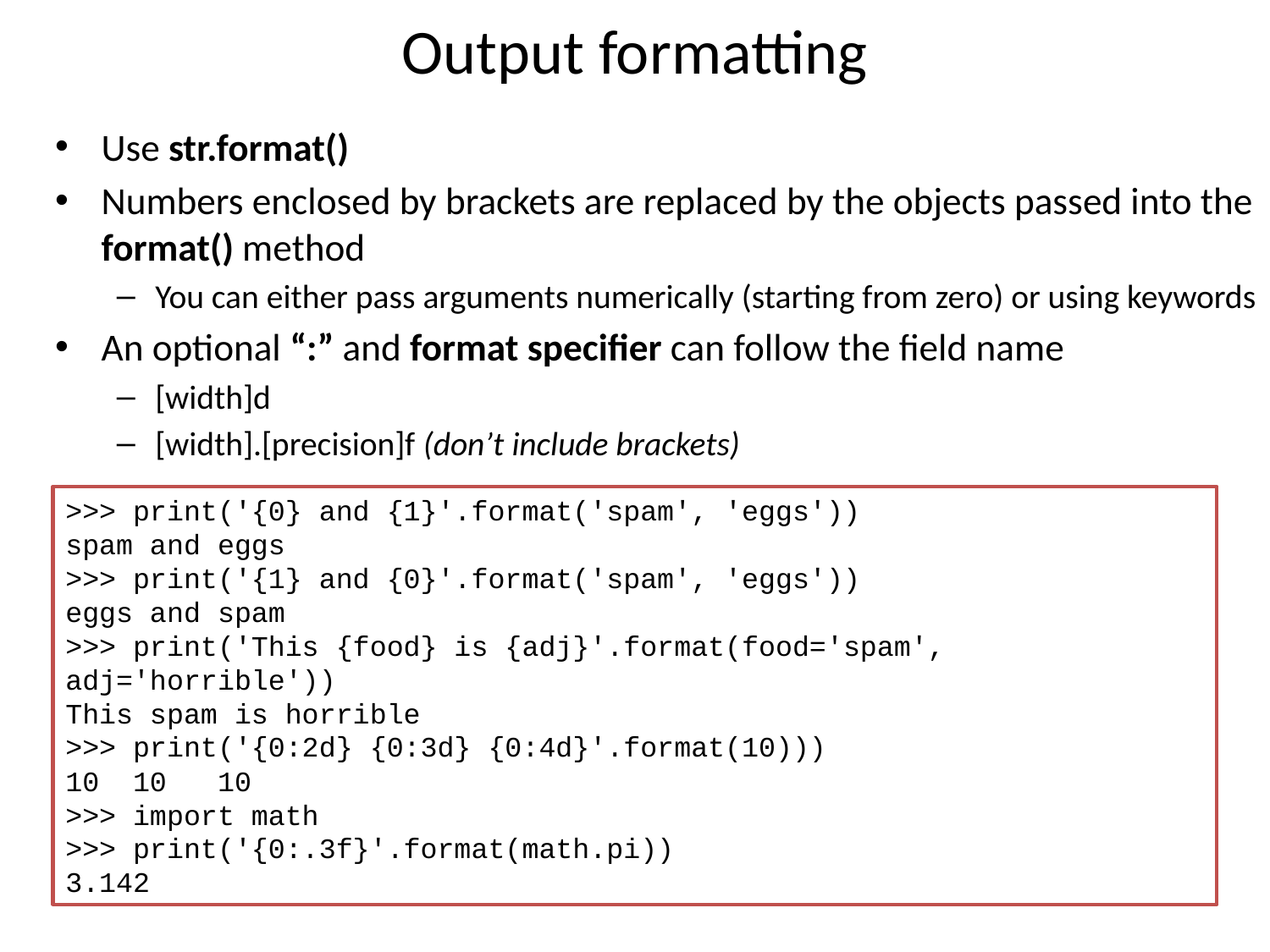

# Output formatting
Use str.format()
Numbers enclosed by brackets are replaced by the objects passed into the format() method
You can either pass arguments numerically (starting from zero) or using keywords
An optional “:” and format specifier can follow the field name
[width]d
[width].[precision]f (don’t include brackets)
>>> print('{0} and {1}'.format('spam', 'eggs'))
spam and eggs
>>> print('{1} and {0}'.format('spam', 'eggs'))
eggs and spam
>>> print('This {food} is {adj}'.format(food='spam', adj='horrible'))
This spam is horrible
>>> print('{0:2d} {0:3d} {0:4d}'.format(10)))
10  10   10
>>> import math
>>> print('{0:.3f}'.format(math.pi))
3.142